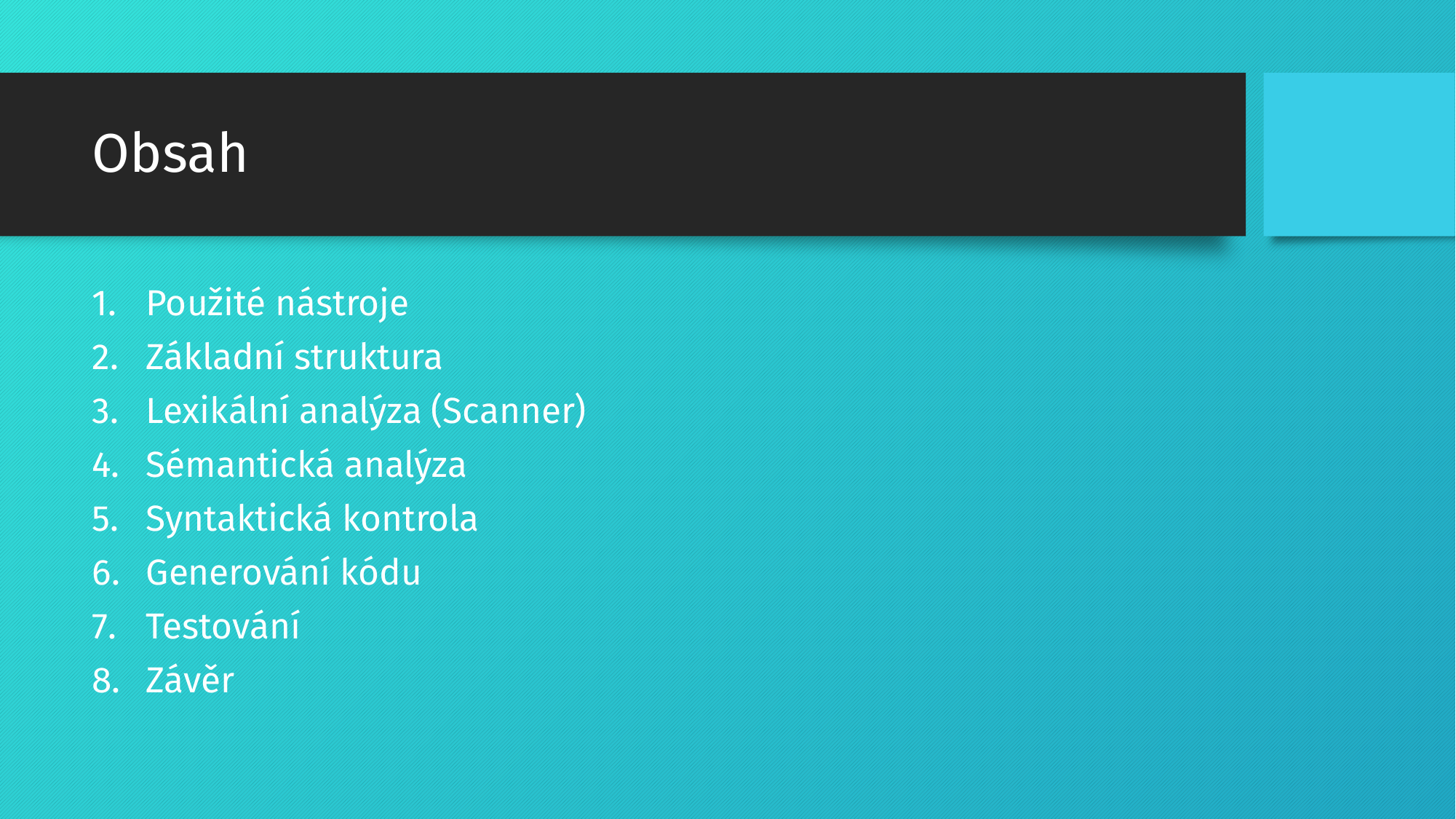

# Obsah
Použité nástroje
Základní struktura
Lexikální analýza (Scanner)
Sémantická analýza
Syntaktická kontrola
Generování kódu
Testování
Závěr